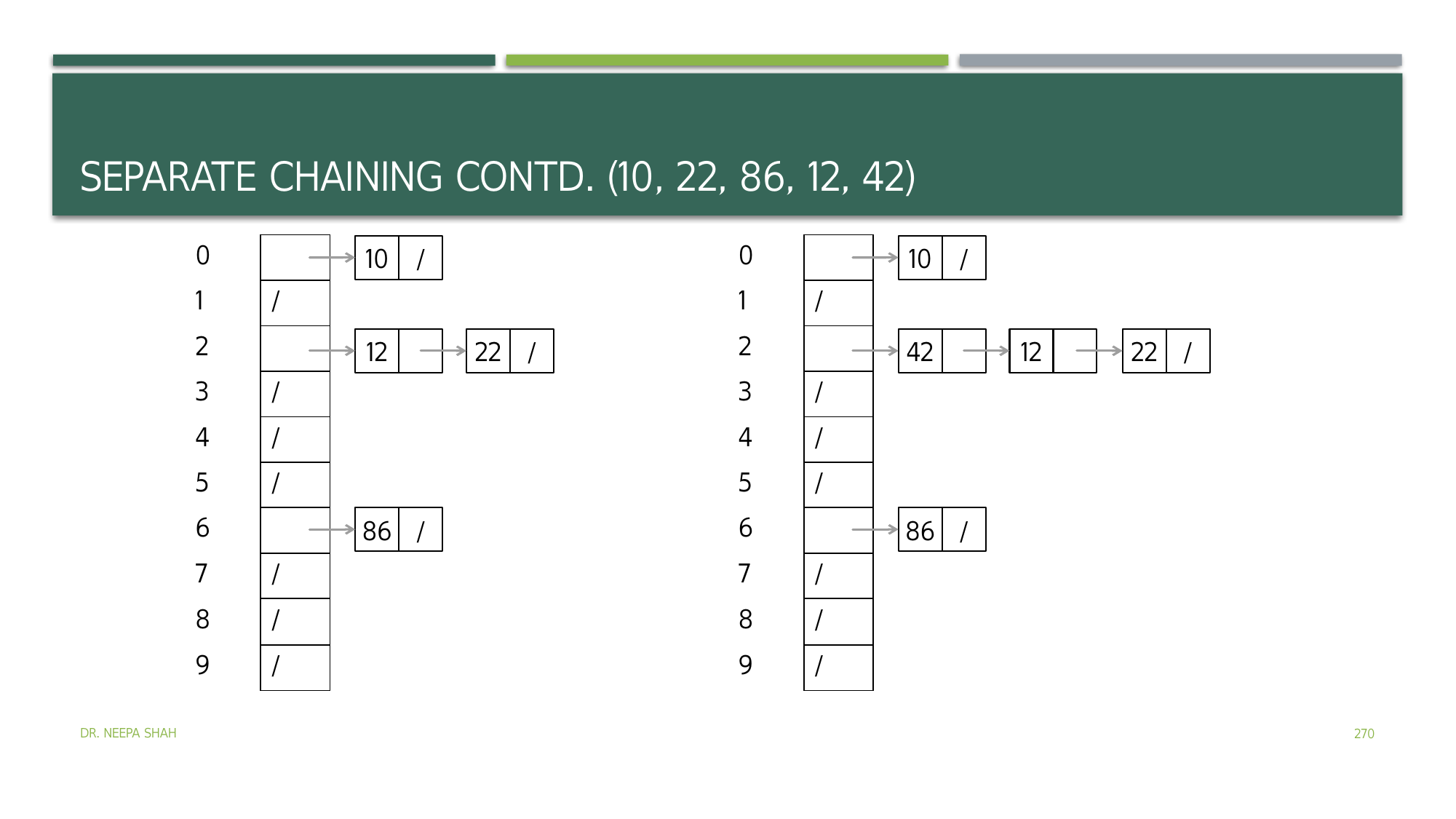

# Separate Chaining Contd. (10, 22, 86, 12, 42)
| 0 |  |
| --- | --- |
| 1 | / |
| 2 |  |
| 3 | / |
| 4 | / |
| 5 | / |
| 6 |  |
| 7 | / |
| 8 | / |
| 9 | / |
| 0 |  |
| --- | --- |
| 1 | / |
| 2 |  |
| 3 | / |
| 4 | / |
| 5 | / |
| 6 |  |
| 7 | / |
| 8 | / |
| 9 | / |
10
/
10
/

12

22
/
42

12

22
/
86
/
86
/
Dr. Neepa Shah
270